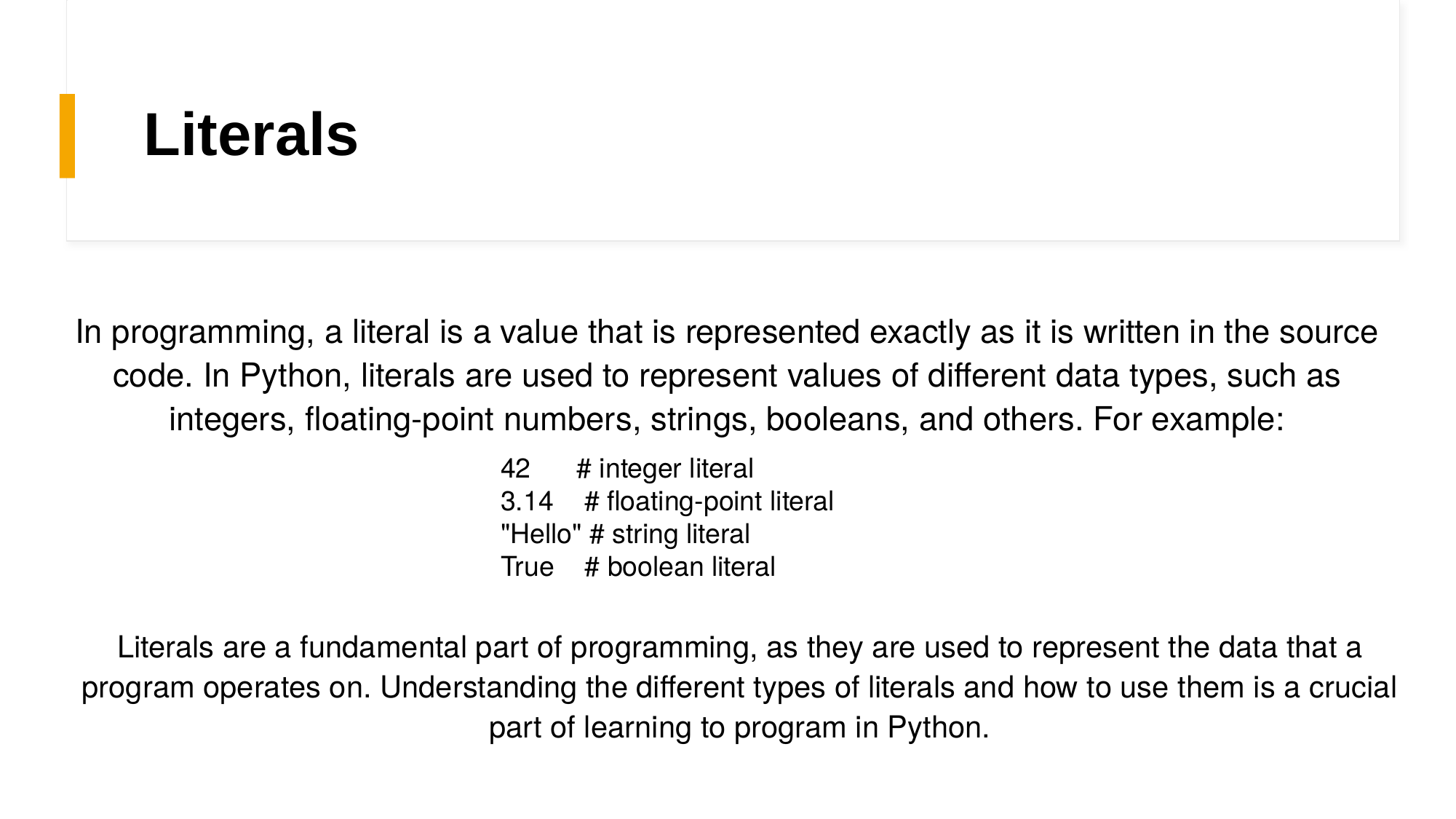

# Literals
In programming, a literal is a value that is represented exactly as it is written in the source code. In Python, literals are used to represent values of different data types, such as integers, floating-point numbers, strings, booleans, and others. For example:
42      # integer literal
3.14    # floating-point literal
"Hello" # string literal
True    # boolean literal
Literals are a fundamental part of programming, as they are used to represent the data that a program operates on. Understanding the different types of literals and how to use them is a crucial part of learning to program in Python.